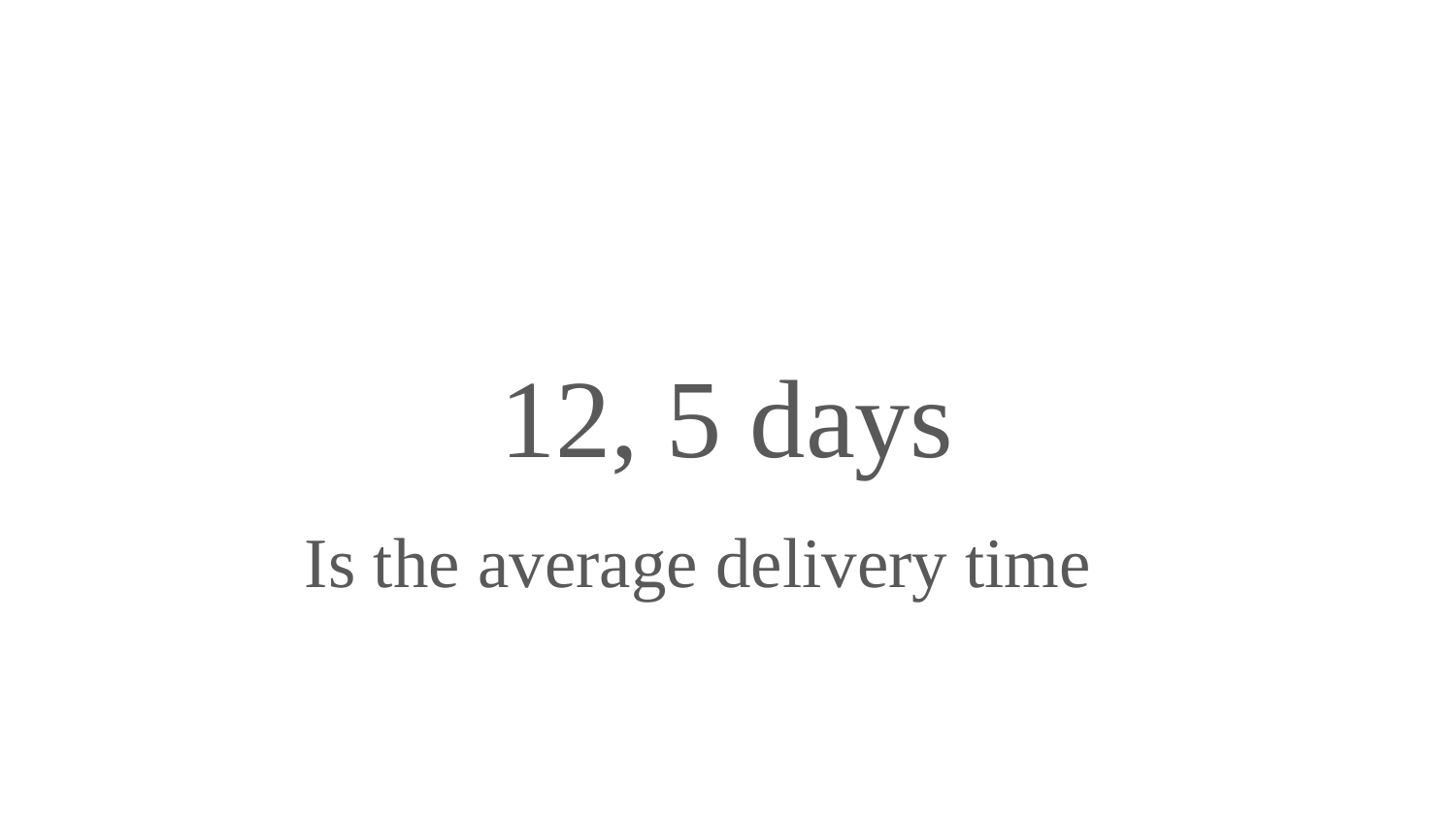

12, 5 days
Is the average delivery time